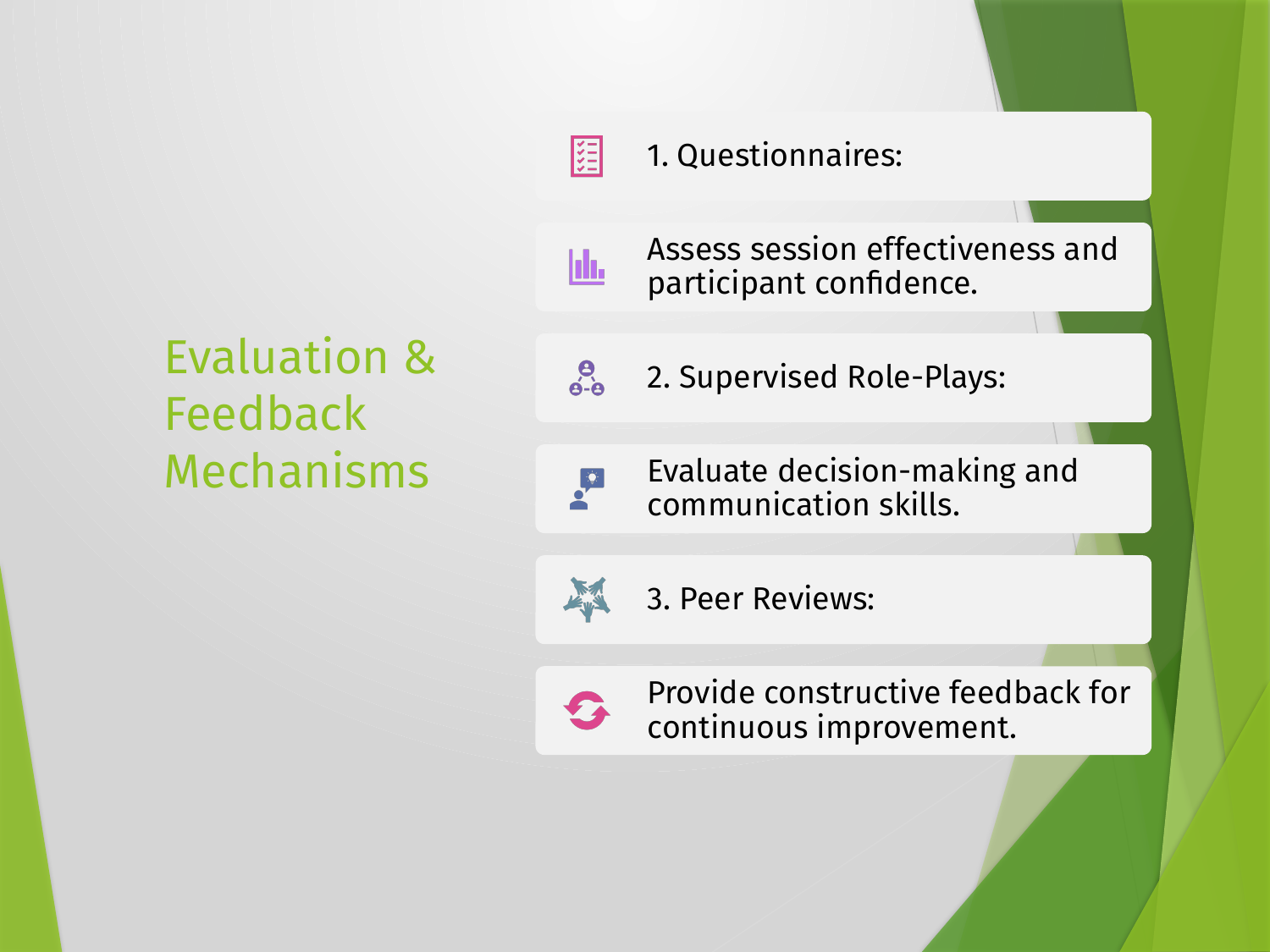

1. Questionnaires:
Assess session effectiveness and participant confidence.
2. Supervised Role-Plays:
Evaluate decision-making and communication skills.
3. Peer Reviews:
Provide constructive feedback for continuous improvement.
# Evaluation & Feedback Mechanisms